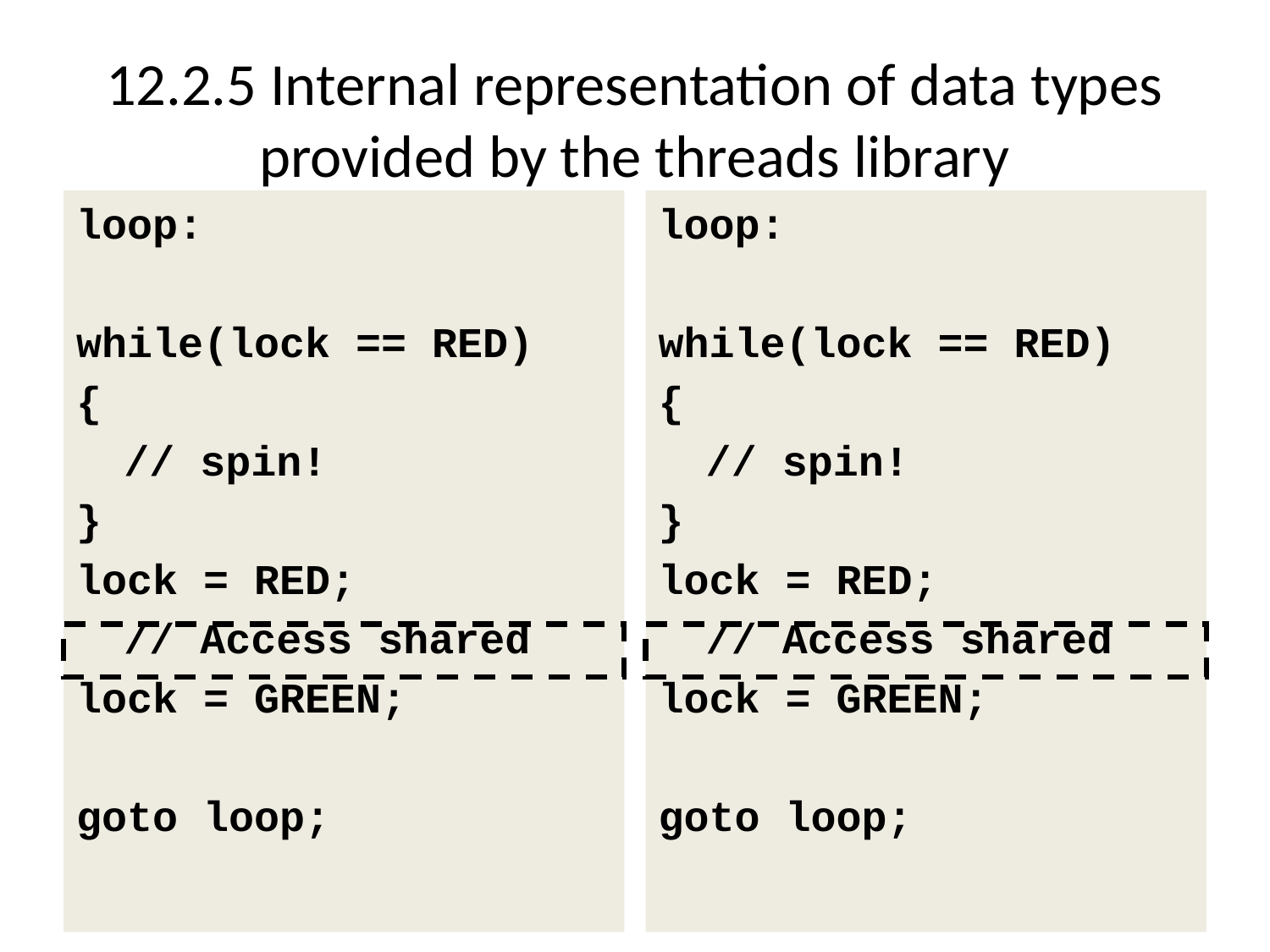

# 12.2.5 Internal representation of data types provided by the threads library
loop:

while(lock == RED)
{
	// spin!
}
lock = RED;
	// Access shared
lock = GREEN;

goto loop;
loop:

while(lock == RED)
{
	// spin!
}
lock = RED;
	// Access shared
lock = GREEN;

goto loop;